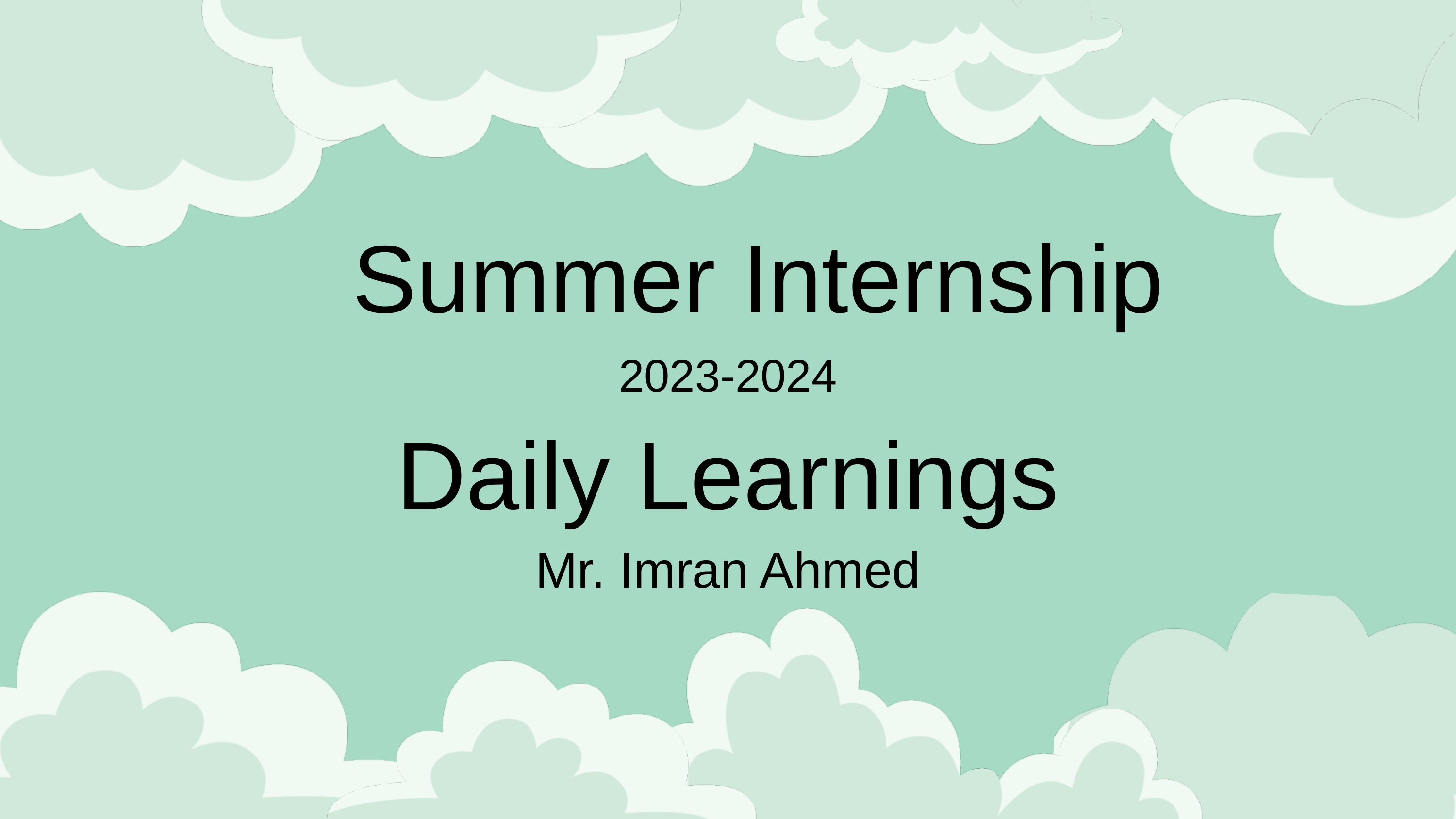

Summer Internship
2023-2024
Daily Learnings
Mr. Imran Ahmed